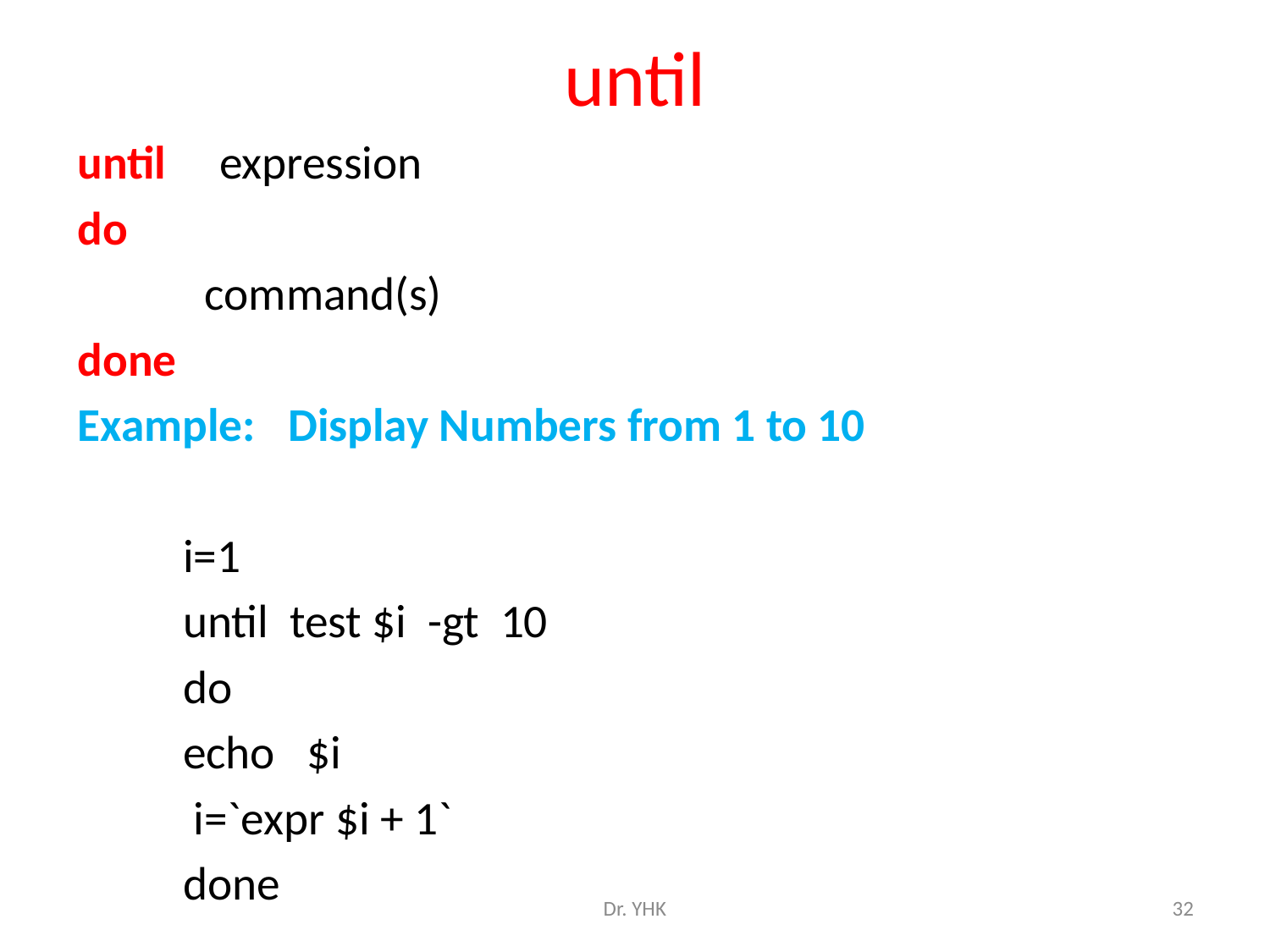

# until
until     expression
do
            command(s)
done
Example:	Display Numbers from 1 to 10

			i=1
			until  test $i  -gt  10
			do
    				echo   $i
    				 i=`expr $i + 1`
			done

Dr. YHK
32